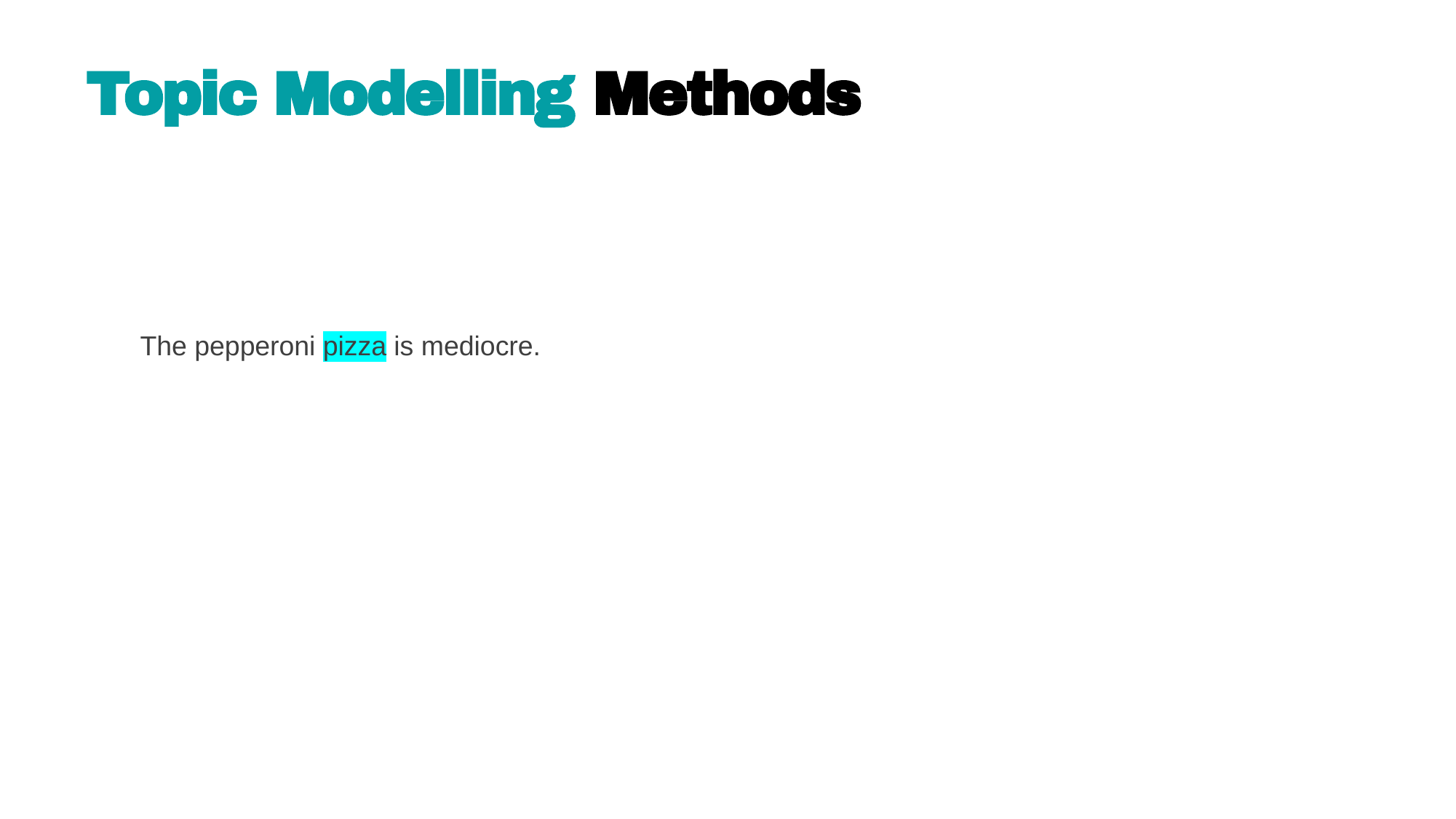

Topic Modelling Methods
The pepperoni pizza is mediocre.